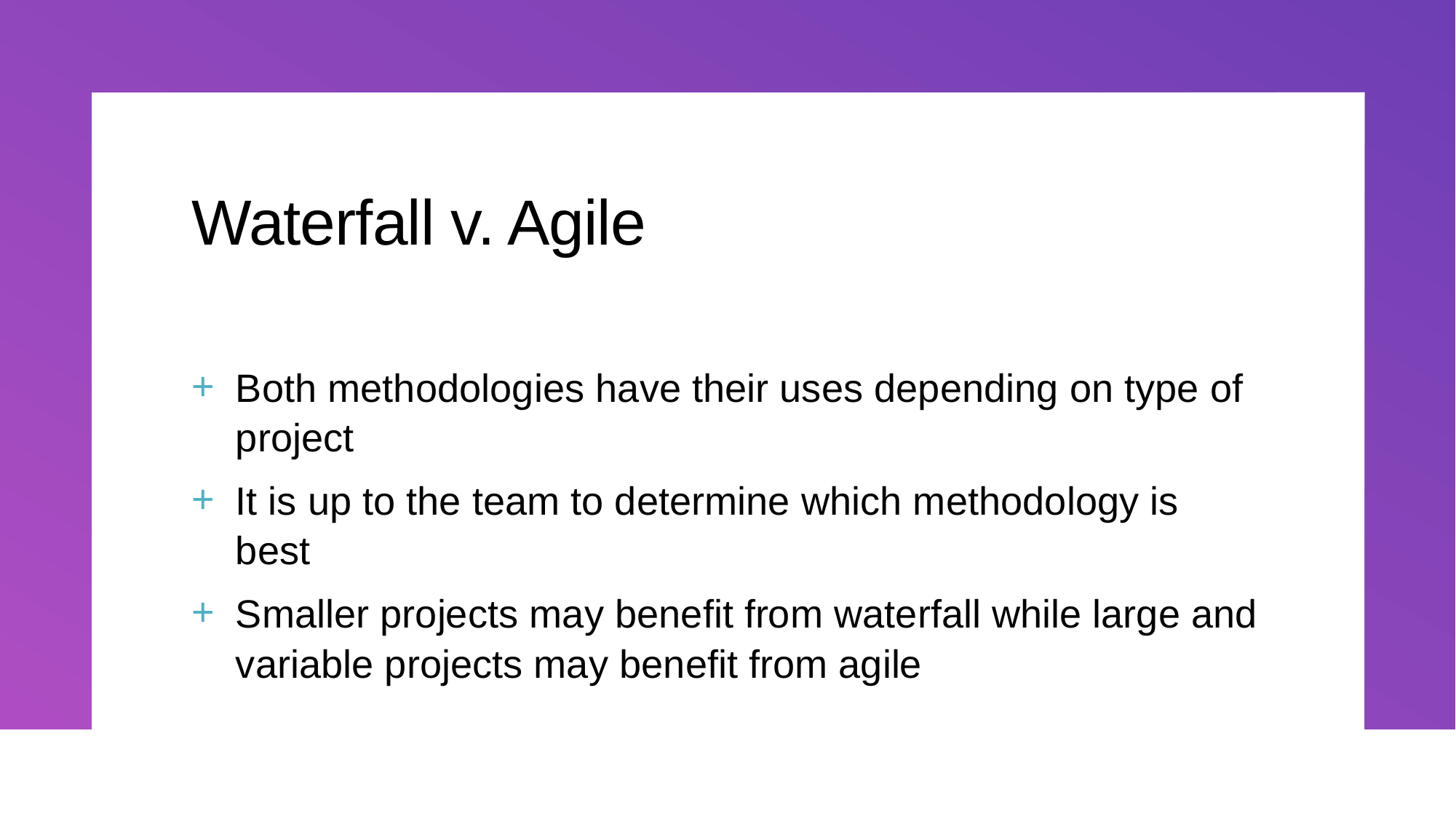

# Waterfall v. Agile
Both methodologies have their uses depending on type of project
It is up to the team to determine which methodology is best
Smaller projects may benefit from waterfall while large and variable projects may benefit from agile